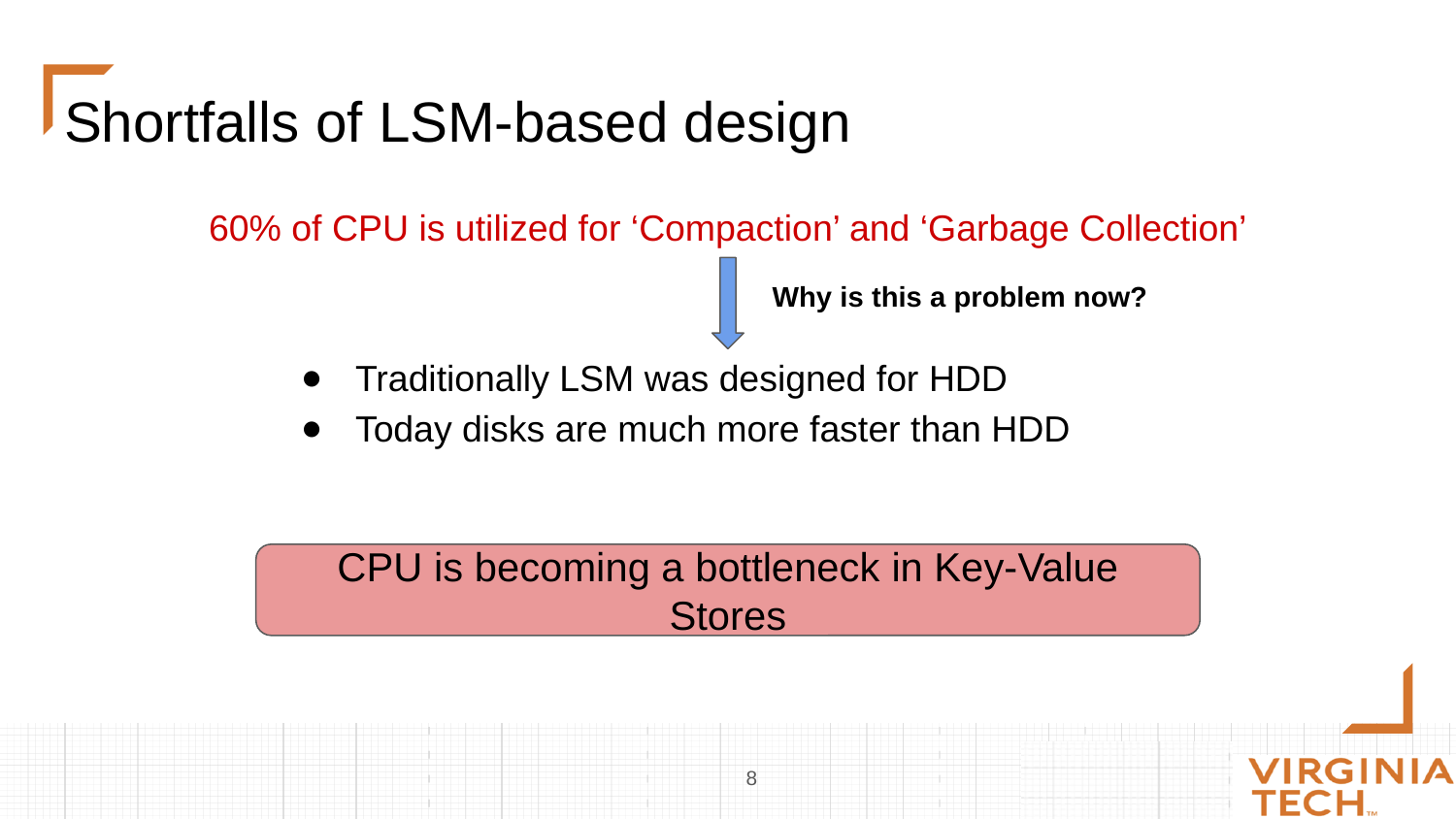

# Shortfalls of LSM-based design
60% of CPU is utilized for ‘Compaction’ and ‘Garbage Collection’

Traditionally LSM was designed for HDD
Today disks are much more faster than HDD

Why is this a problem now?
CPU is becoming a bottleneck in Key-Value Stores
8